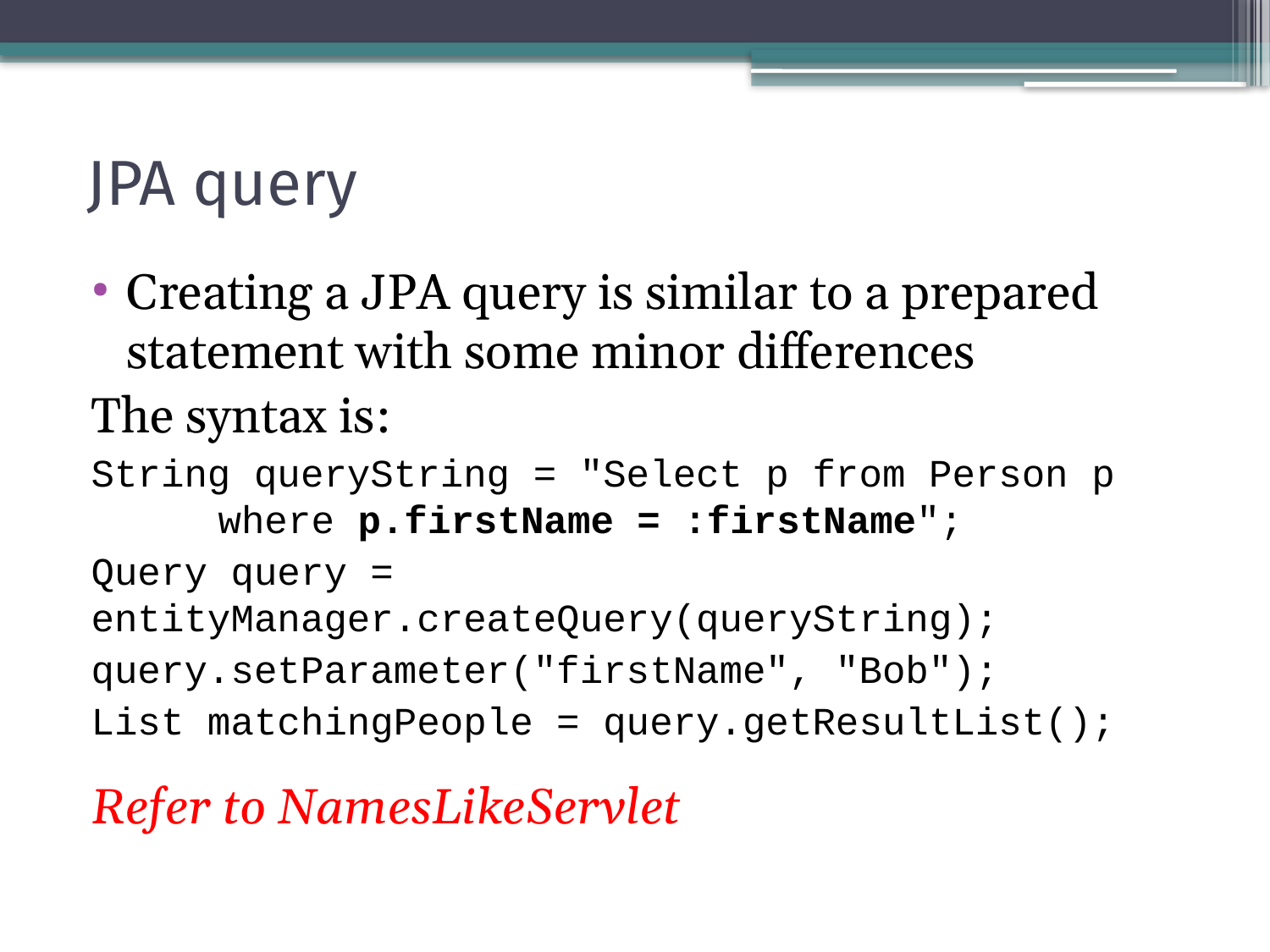

# JPA query
Creating a JPA query is similar to a prepared statement with some minor differences
The syntax is:
String queryString = "Select p from Person p 	where p.firstName = :firstName";
Query query = 	entityManager.createQuery(queryString);
query.setParameter("firstName", "Bob");
List matchingPeople = query.getResultList();
Refer to NamesLikeServlet